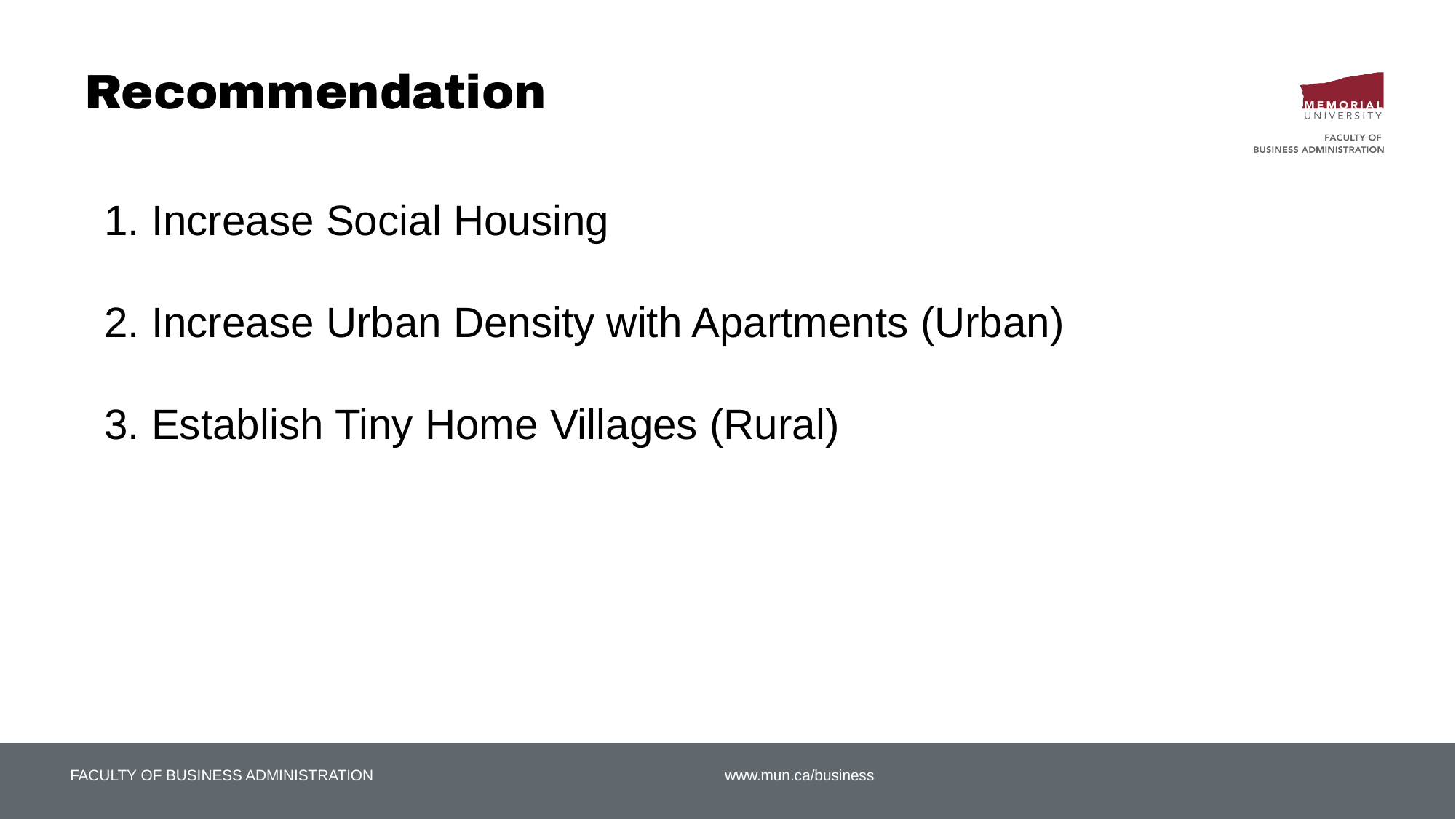

# Recommendation
Increase Social Housing
Increase Urban Density with Apartments (Urban)
Establish Tiny Home Villages (Rural)